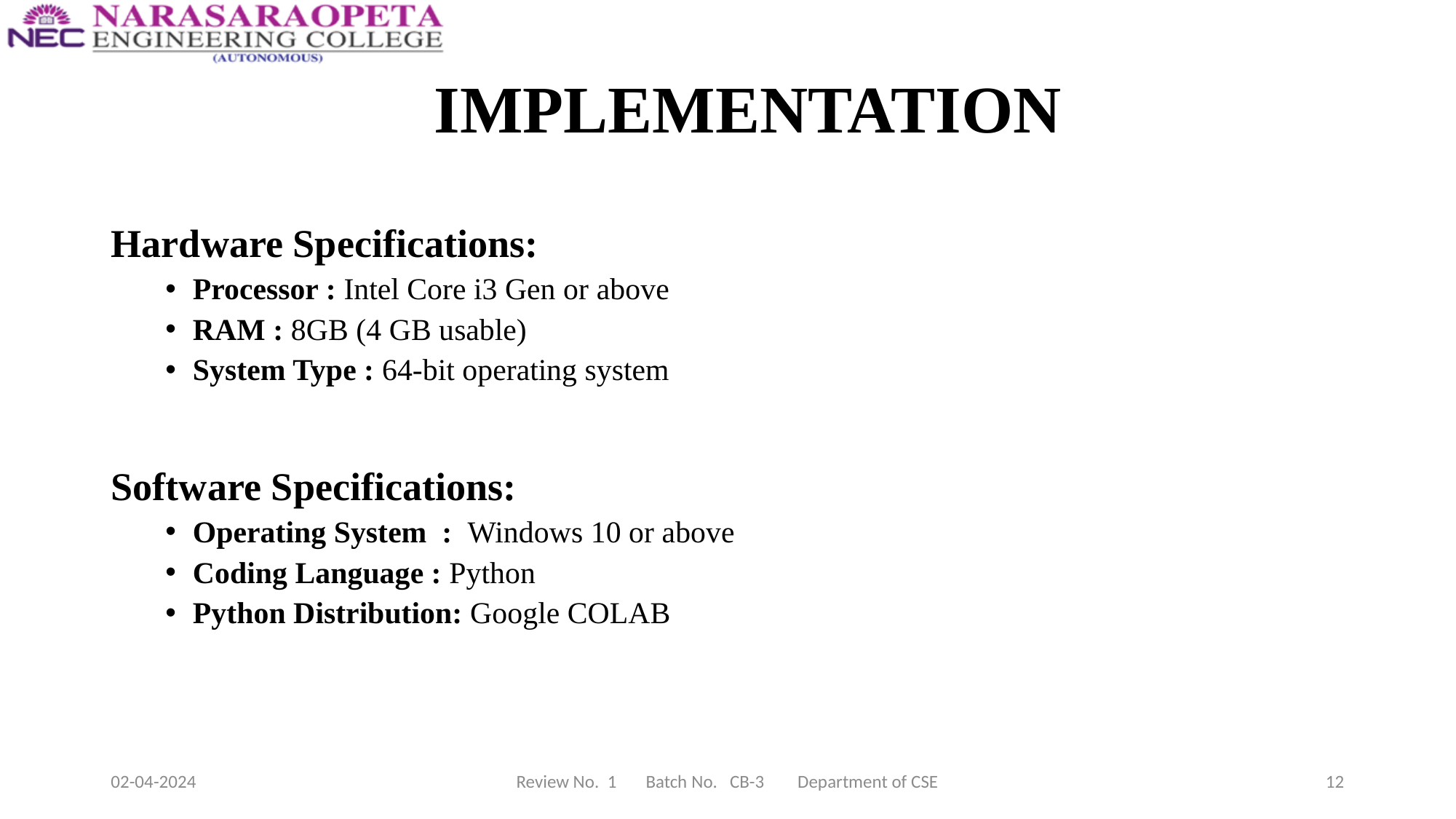

# IMPLEMENTATION
Hardware Specifications:
Processor : Intel Core i3 Gen or above
RAM : 8GB (4 GB usable)
System Type : 64-bit operating system

Software Specifications:
Operating System  :  Windows 10 or above
Coding Language : Python
Python Distribution: Google COLAB

02-04-2024
Review No.  1       Batch No.   CB-3        Department of CSE
12